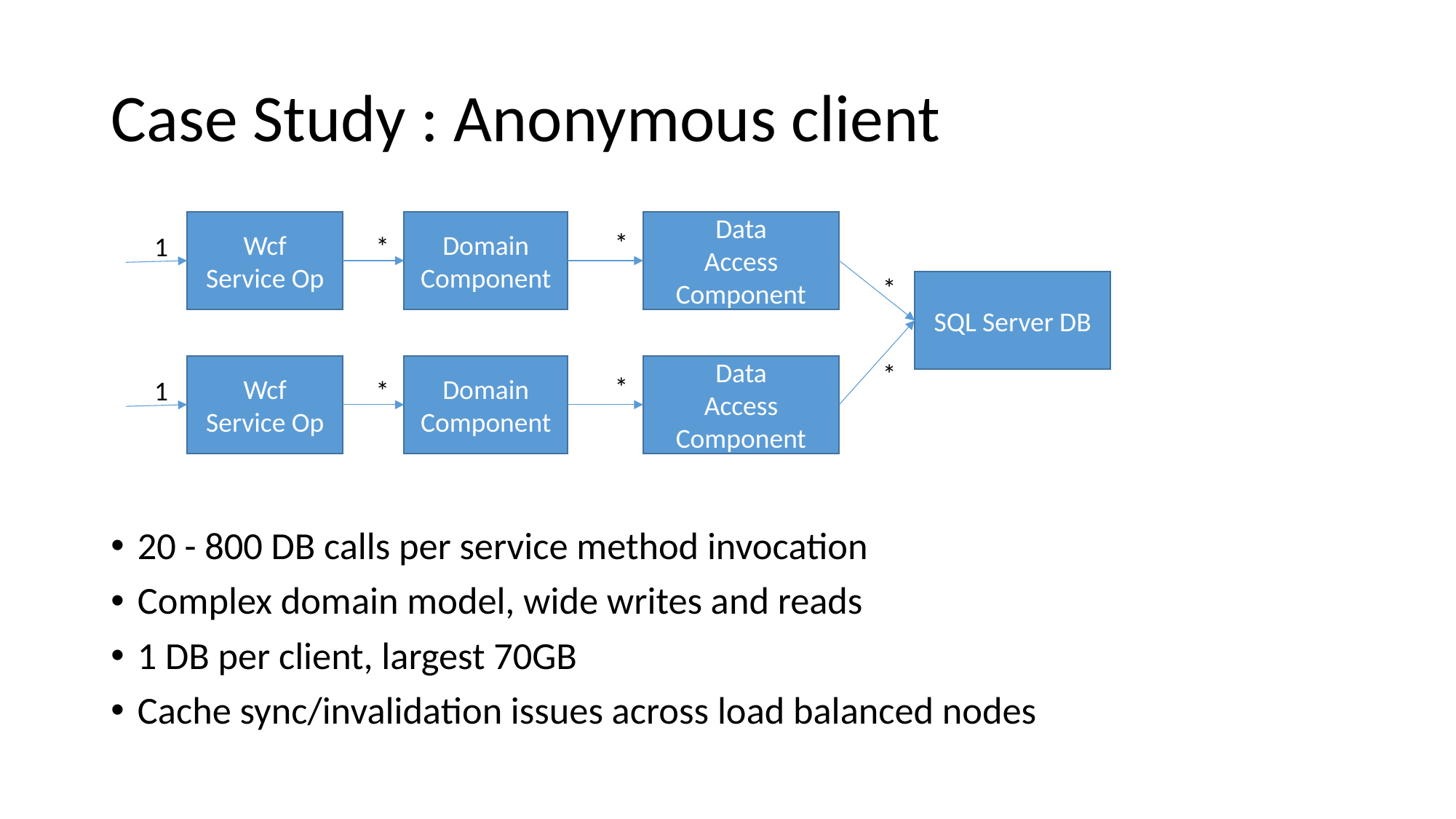

# Case Study : Anonymous client
Wcf
Service Op
Domain
Component
Data
Access
Component
*
1
*
*
SQL Server DB
*
Wcf
Service Op
Domain
Component
Data
Access
Component
*
1
*
20 - 800 DB calls per service method invocation
Complex domain model, wide writes and reads
1 DB per client, largest 70GB
Cache sync/invalidation issues across load balanced nodes